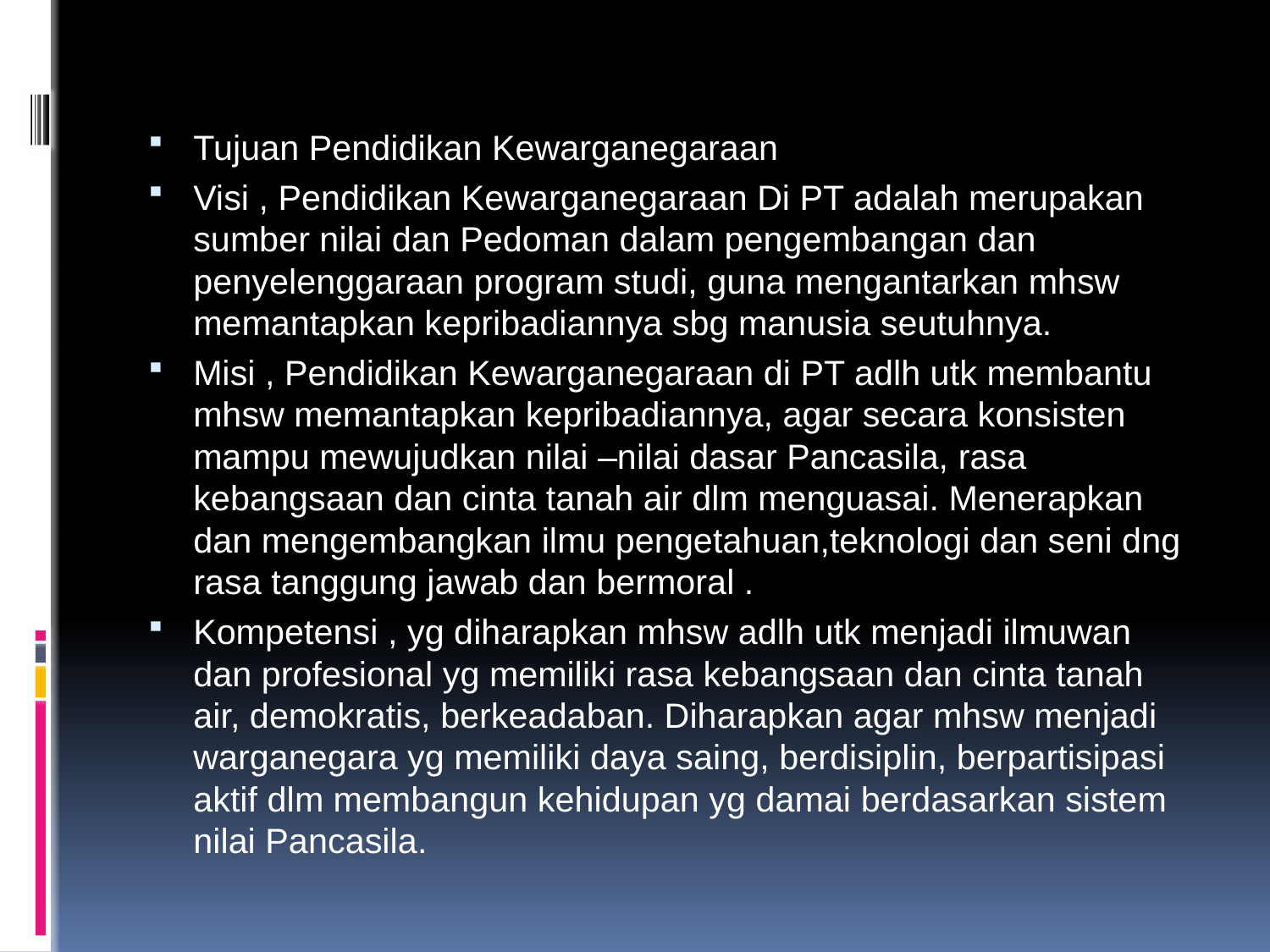

Tujuan Pendidikan Kewarganegaraan
Visi , Pendidikan Kewarganegaraan Di PT adalah merupakan sumber nilai dan Pedoman dalam pengembangan dan penyelenggaraan program studi, guna mengantarkan mhsw memantapkan kepribadiannya sbg manusia seutuhnya.
Misi , Pendidikan Kewarganegaraan di PT adlh utk membantu mhsw memantapkan kepribadiannya, agar secara konsisten mampu mewujudkan nilai –nilai dasar Pancasila, rasa kebangsaan dan cinta tanah air dlm menguasai. Menerapkan dan mengembangkan ilmu pengetahuan,teknologi dan seni dng rasa tanggung jawab dan bermoral .
Kompetensi , yg diharapkan mhsw adlh utk menjadi ilmuwan dan profesional yg memiliki rasa kebangsaan dan cinta tanah air, demokratis, berkeadaban. Diharapkan agar mhsw menjadi warganegara yg memiliki daya saing, berdisiplin, berpartisipasi aktif dlm membangun kehidupan yg damai berdasarkan sistem nilai Pancasila.